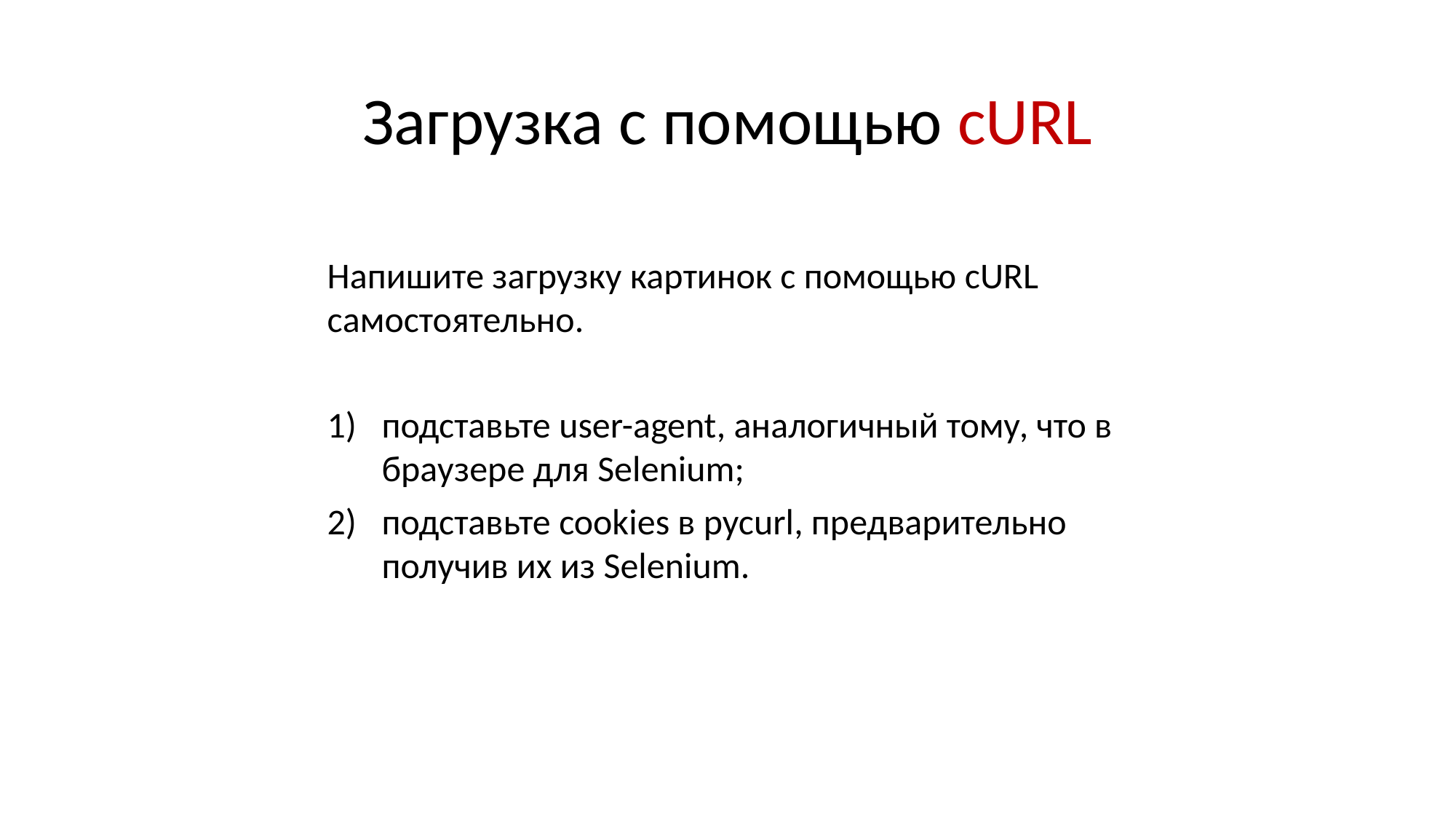

# Загрузка с помощью cURL
Напишите загрузку картинок с помощью cURL самостоятельно.

подставьте user-agent, аналогичный тому, что в браузере для Selenium;
подставьте cookies в pycurl, предварительно получив их из Selenium.